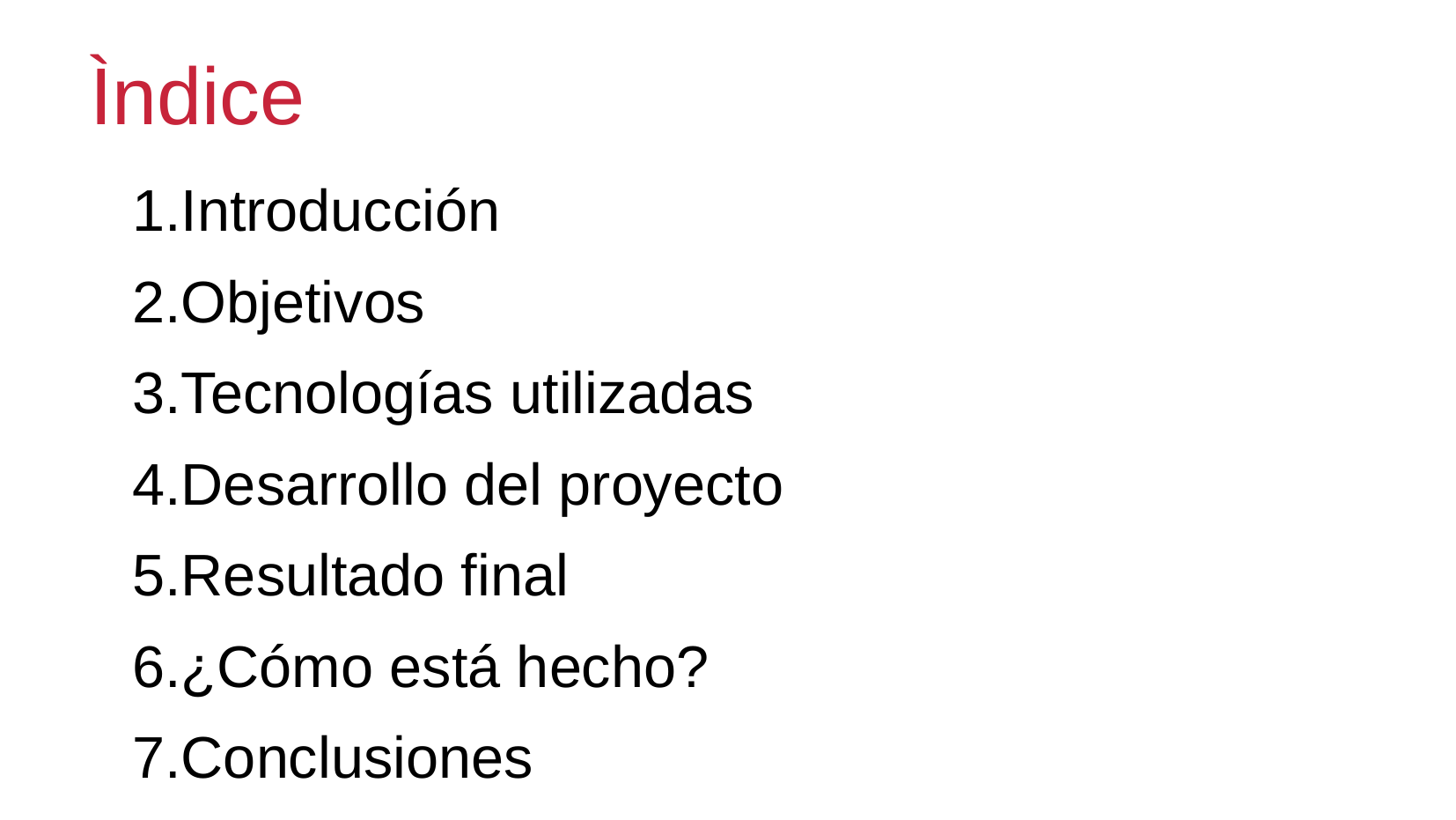

Ìndice
Introducción
Objetivos
Tecnologías utilizadas
Desarrollo del proyecto
Resultado final
¿Cómo está hecho?
Conclusiones